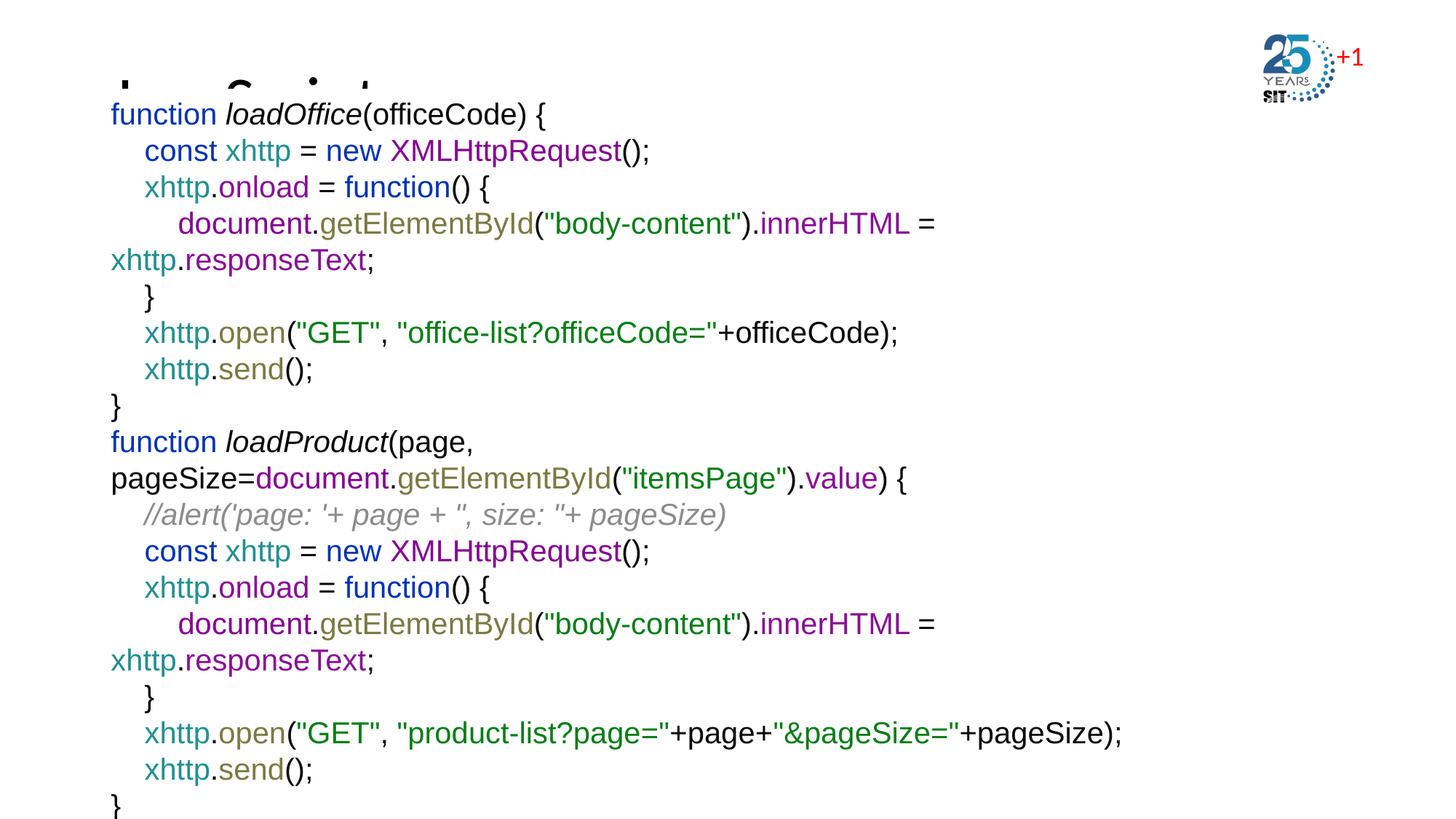

# JavaScript
function loadOffice(officeCode) {
    const xhttp = new XMLHttpRequest();
    xhttp.onload = function() {
        document.getElementById("body-content").innerHTML = xhttp.responseText;
    }
    xhttp.open("GET", "office-list?officeCode="+officeCode);
    xhttp.send();
}
function loadProduct(page, pageSize=document.getElementById("itemsPage").value) {
    //alert('page: '+ page + ", size: "+ pageSize)
    const xhttp = new XMLHttpRequest();
    xhttp.onload = function() {
        document.getElementById("body-content").innerHTML = xhttp.responseText;
    }
    xhttp.open("GET", "product-list?page="+page+"&pageSize="+pageSize);
    xhttp.send();
}